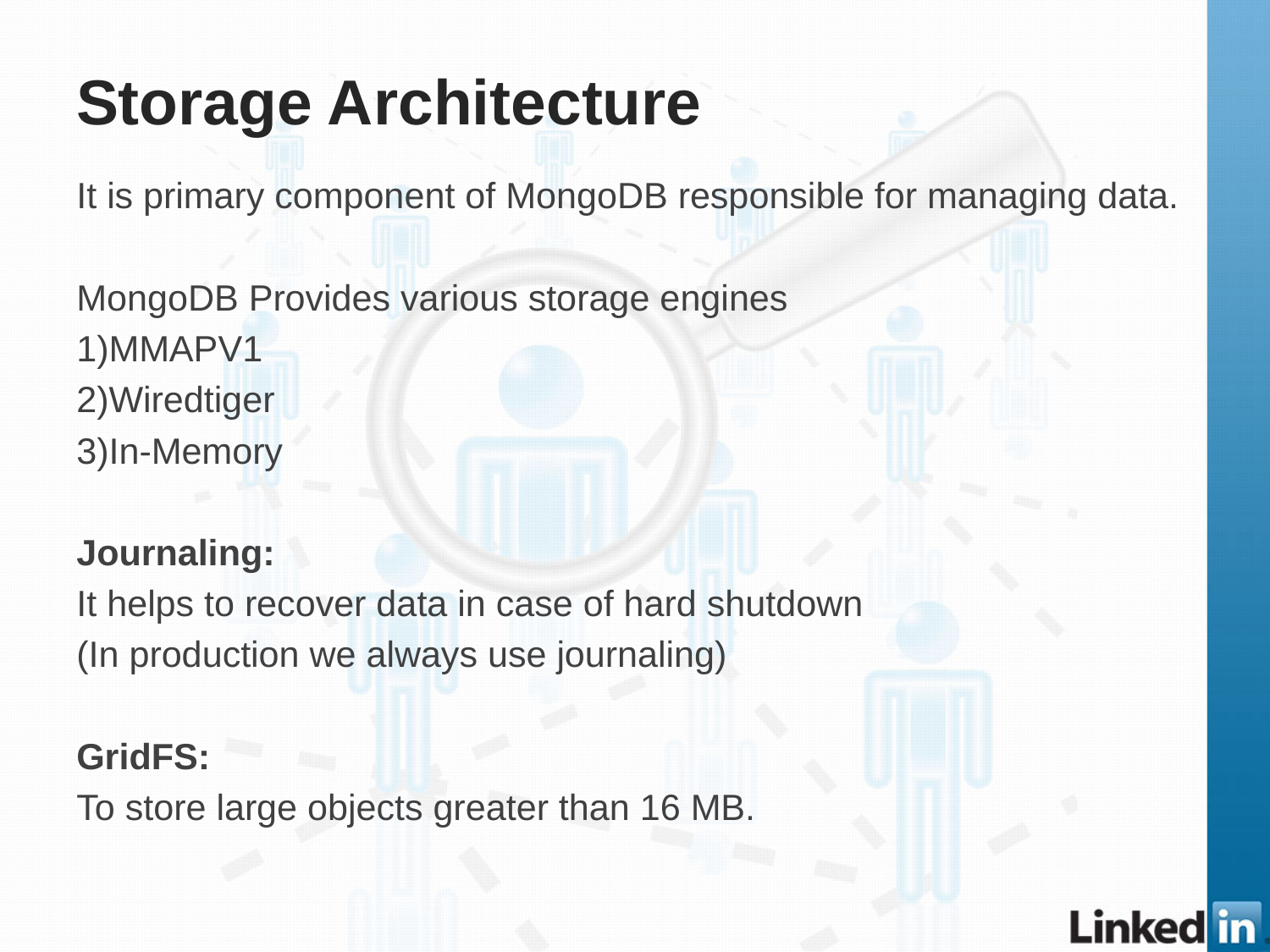

# Storage Architecture
It is primary component of MongoDB responsible for managing data.

MongoDB Provides various storage engines
1)MMAPV1
2)Wiredtiger
3)In-Memory

Journaling:
It helps to recover data in case of hard shutdown
(In production we always use journaling)

GridFS:
To store large objects greater than 16 MB.